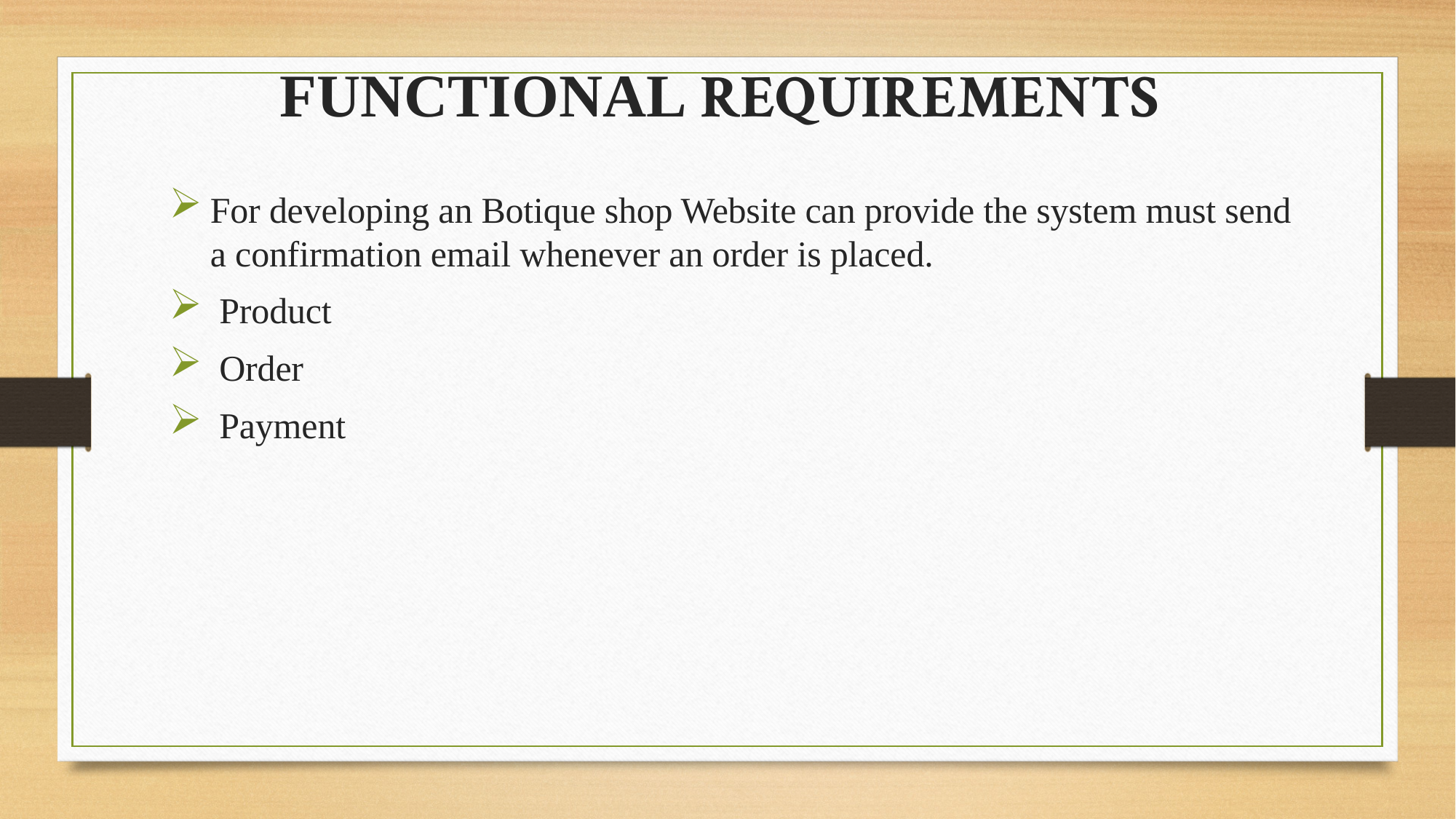

# FUNCTIONAL REQUIREMENTS
For developing an Botique shop Website can provide the system must send a confirmation email whenever an order is placed.
 Product
 Order
 Payment